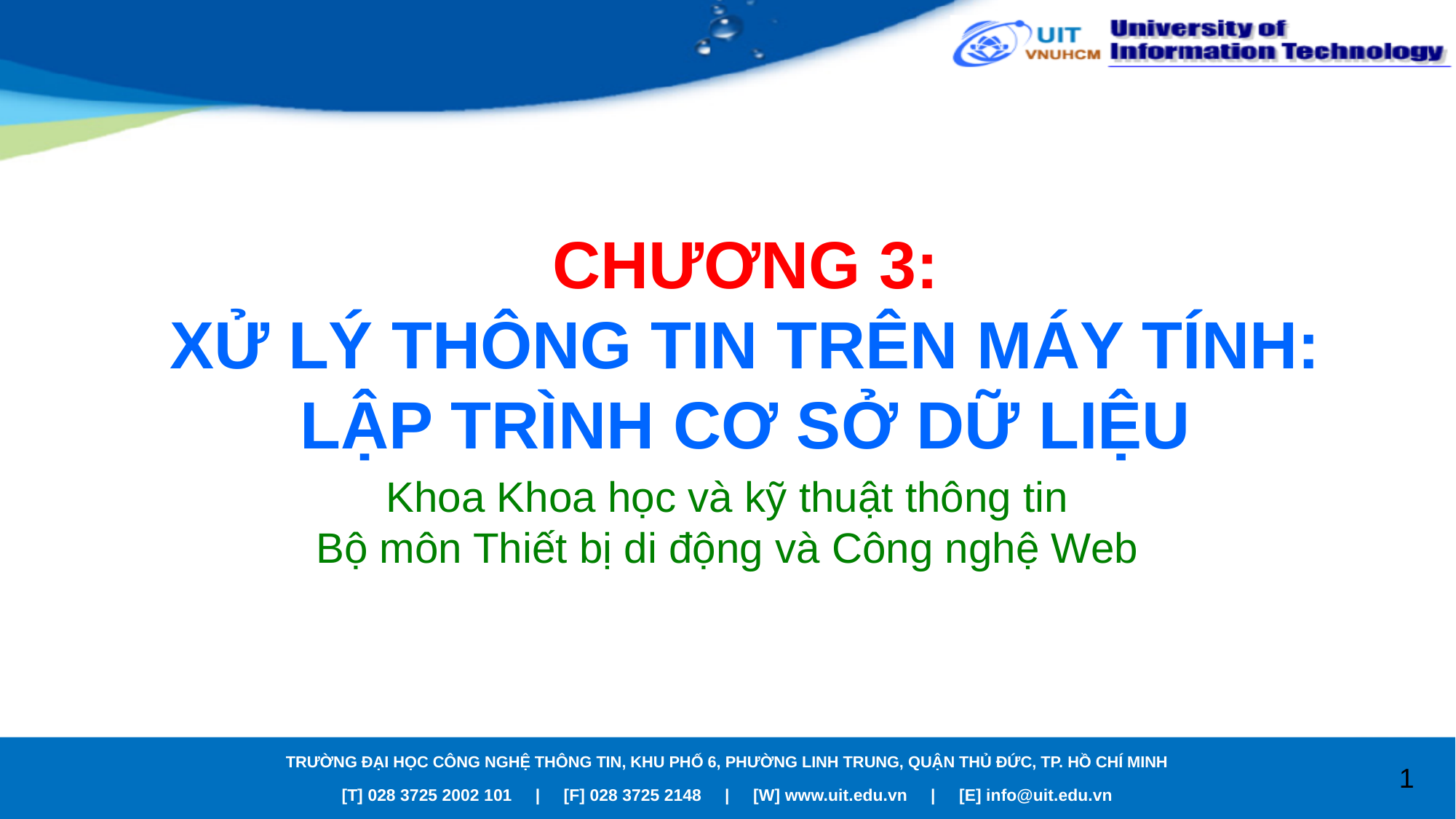

# CHƯƠNG 3: XỬ LÝ THÔNG TIN TRÊN MÁY TÍNH: LẬP TRÌNH CƠ SỞ DỮ LIỆU
Khoa Khoa học và kỹ thuật thông tin
Bộ môn Thiết bị di động và Công nghệ Web